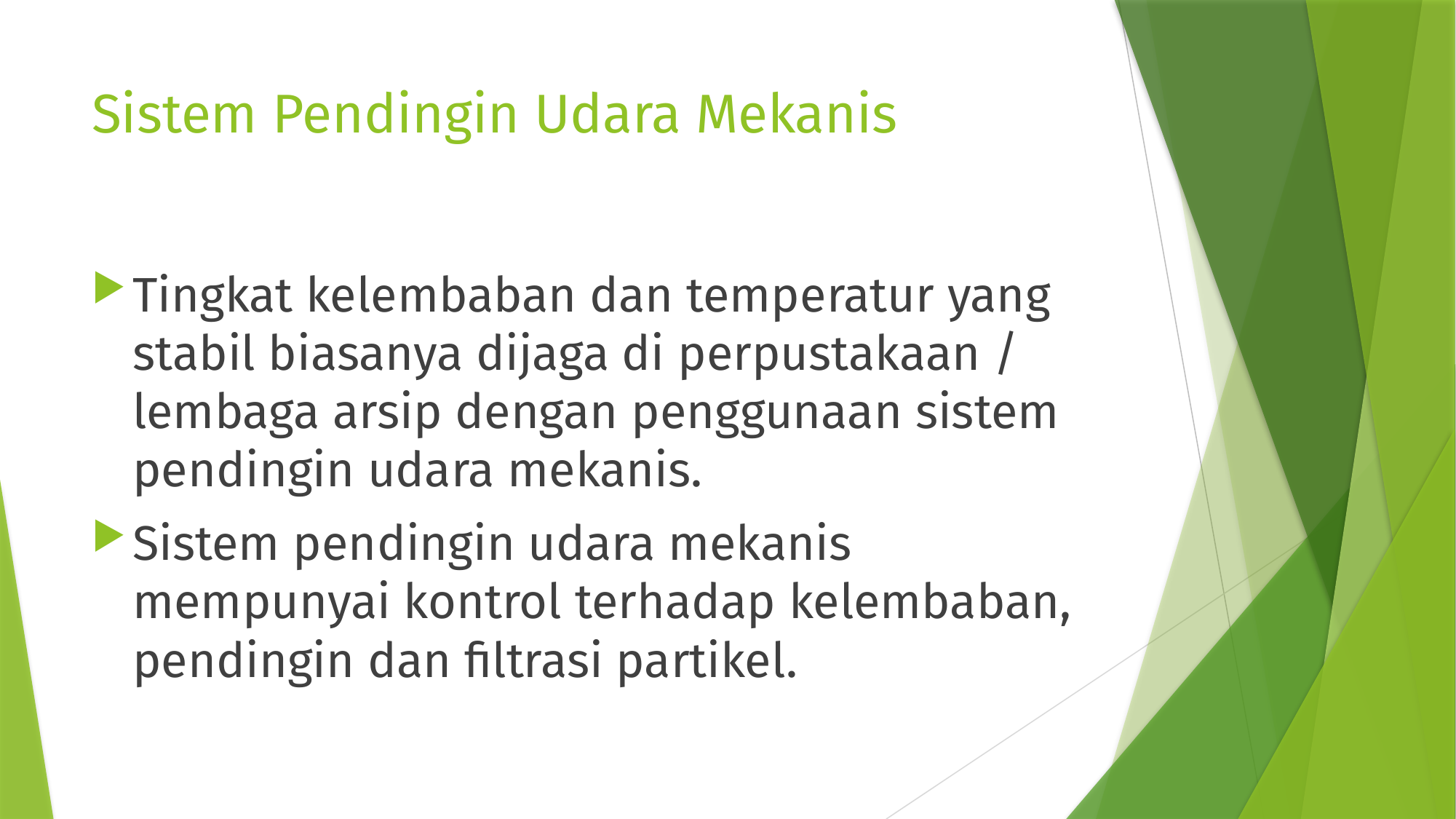

# Sistem Pendingin Udara Mekanis
Tingkat kelembaban dan temperatur yang stabil biasanya dijaga di perpustakaan / lembaga arsip dengan penggunaan sistem pendingin udara mekanis.
Sistem pendingin udara mekanis mempunyai kontrol terhadap kelembaban, pendingin dan filtrasi partikel.